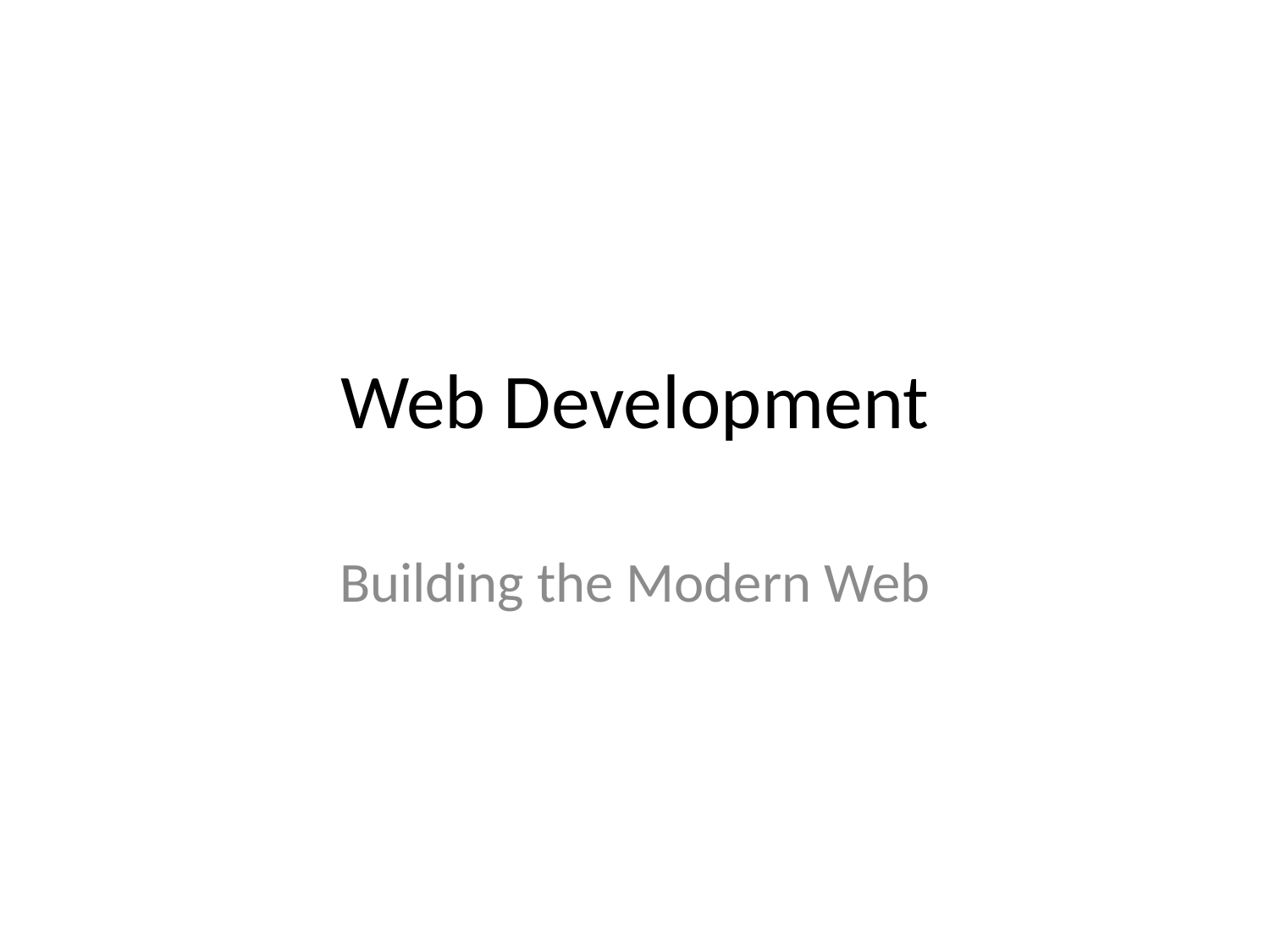

# Web Development
Building the Modern Web